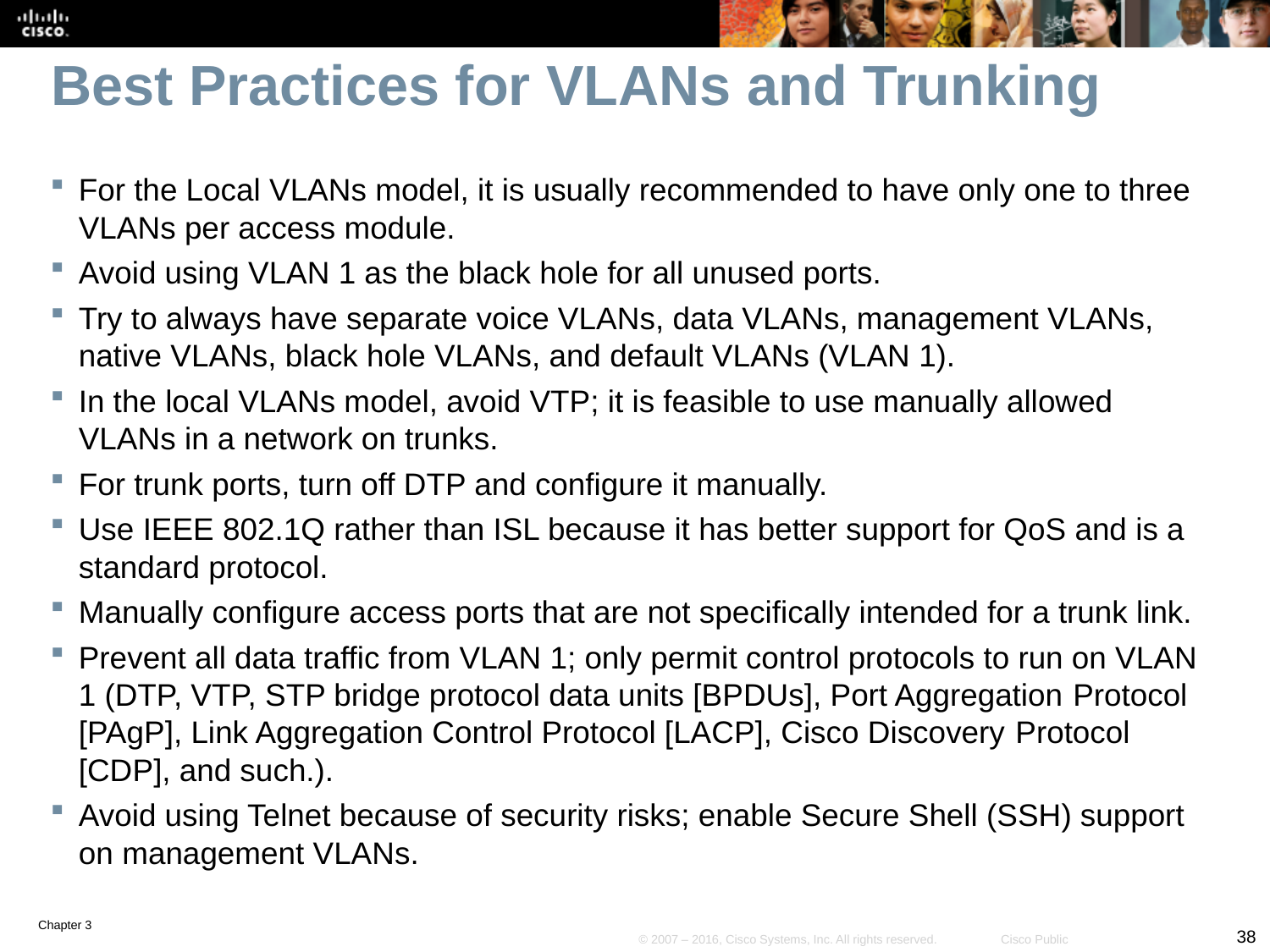

# Best Practices for VLANs and Trunking
For the Local VLANs model, it is usually recommended to have only one to three VLANs per access module.
Avoid using VLAN 1 as the black hole for all unused ports.
Try to always have separate voice VLANs, data VLANs, management VLANs, native VLANs, black hole VLANs, and default VLANs (VLAN 1).
In the local VLANs model, avoid VTP; it is feasible to use manually allowed VLANs in a network on trunks.
For trunk ports, turn off DTP and configure it manually.
Use IEEE 802.1Q rather than ISL because it has better support for QoS and is a standard protocol.
Manually configure access ports that are not specifically intended for a trunk link.
Prevent all data traffic from VLAN 1; only permit control protocols to run on VLAN 1 (DTP, VTP, STP bridge protocol data units [BPDUs], Port Aggregation Protocol [PAgP], Link Aggregation Control Protocol [LACP], Cisco Discovery Protocol [CDP], and such.).
Avoid using Telnet because of security risks; enable Secure Shell (SSH) support on management VLANs.